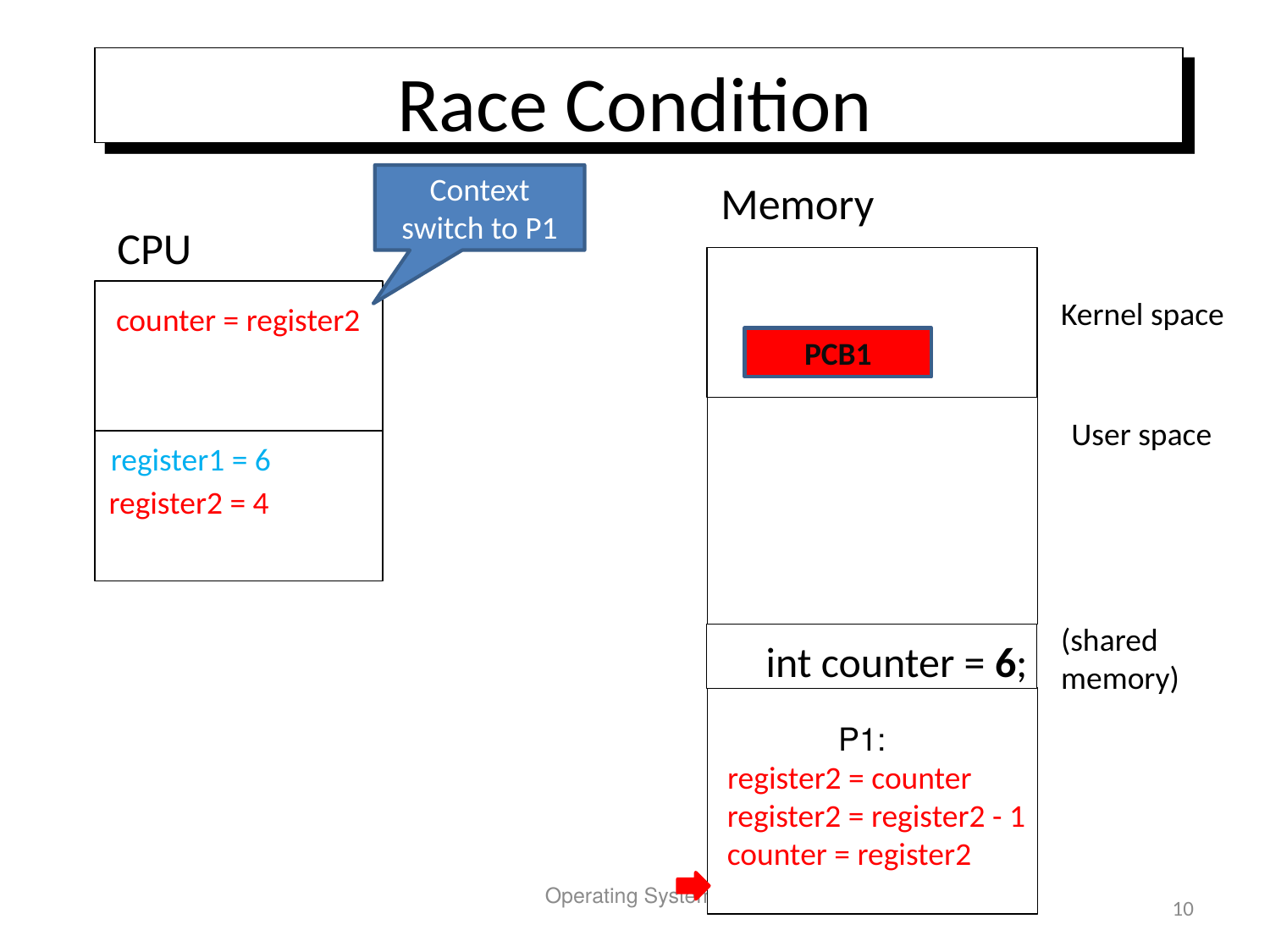

# Race Condition

Context switch to P1
Memory
CPU

Kernel space
 counter = register2

PCB1

User space

register1 = 6
register2 = 4
(shared
memory)

int counter = 6;

P1:
    register2 = counter
    register2 = register2 - 1
    counter = register2

Operating Systems

10